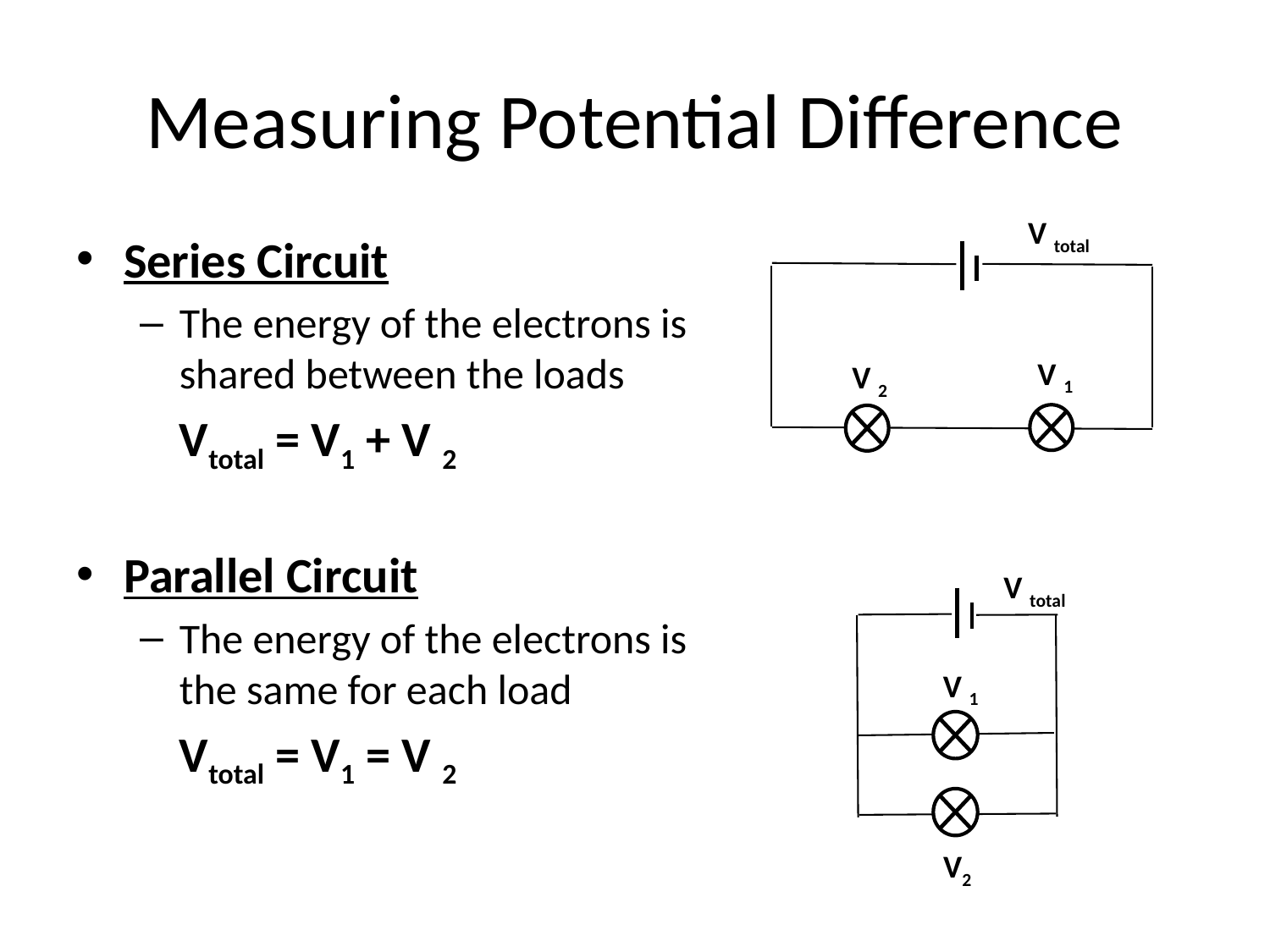

# Measuring Potential Difference
V total
Series Circuit
The energy of the electrons is
shared between the loads
	Vtotal = V1 + V 2

Parallel Circuit
The energy of the electrons is
the same for each load
	Vtotal = V1 = V 2

V 1
V 2
V total

V 1
V2